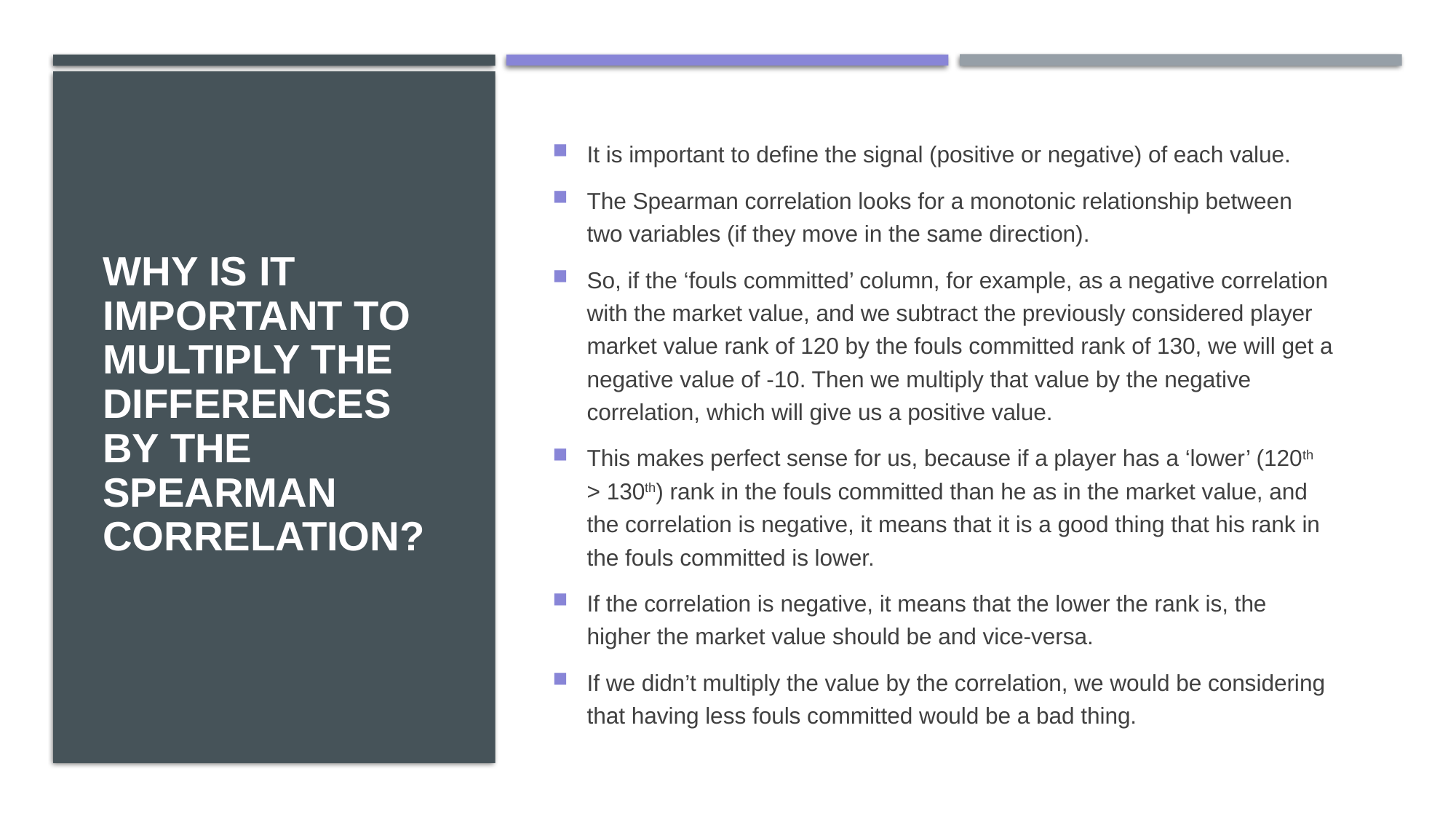

# Why is it important to multiply the differences by the Spearman correlation?
It is important to define the signal (positive or negative) of each value.
The Spearman correlation looks for a monotonic relationship between two variables (if they move in the same direction).
So, if the ‘fouls committed’ column, for example, as a negative correlation with the market value, and we subtract the previously considered player market value rank of 120 by the fouls committed rank of 130, we will get a negative value of -10. Then we multiply that value by the negative correlation, which will give us a positive value.
This makes perfect sense for us, because if a player has a ‘lower’ (120th > 130th) rank in the fouls committed than he as in the market value, and the correlation is negative, it means that it is a good thing that his rank in the fouls committed is lower.
If the correlation is negative, it means that the lower the rank is, the higher the market value should be and vice-versa.
If we didn’t multiply the value by the correlation, we would be considering that having less fouls committed would be a bad thing.